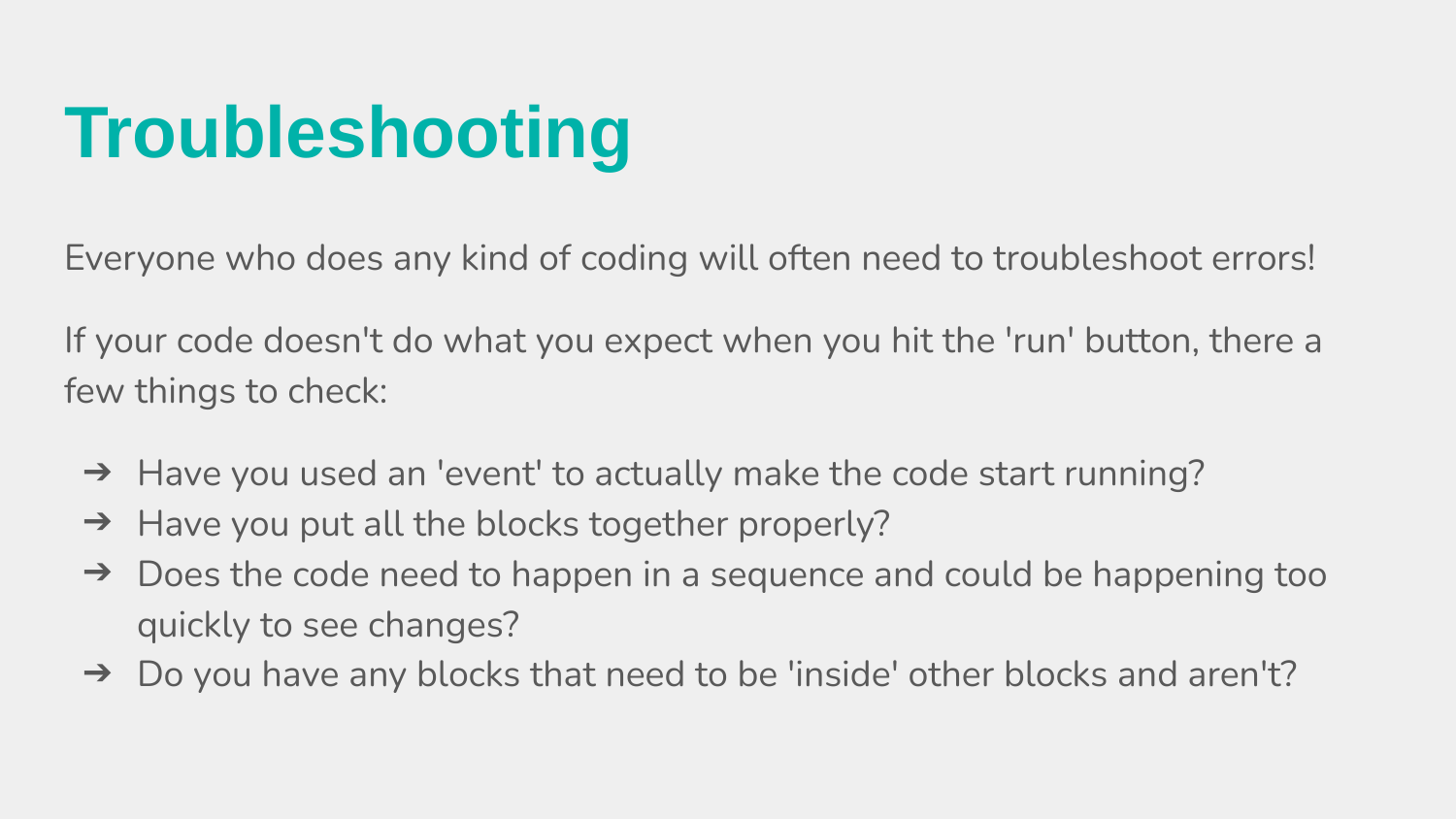

# Troubleshooting
Everyone who does any kind of coding will often need to troubleshoot errors!
If your code doesn't do what you expect when you hit the 'run' button, there a few things to check:
Have you used an 'event' to actually make the code start running?
Have you put all the blocks together properly?
Does the code need to happen in a sequence and could be happening too quickly to see changes?
Do you have any blocks that need to be 'inside' other blocks and aren't?